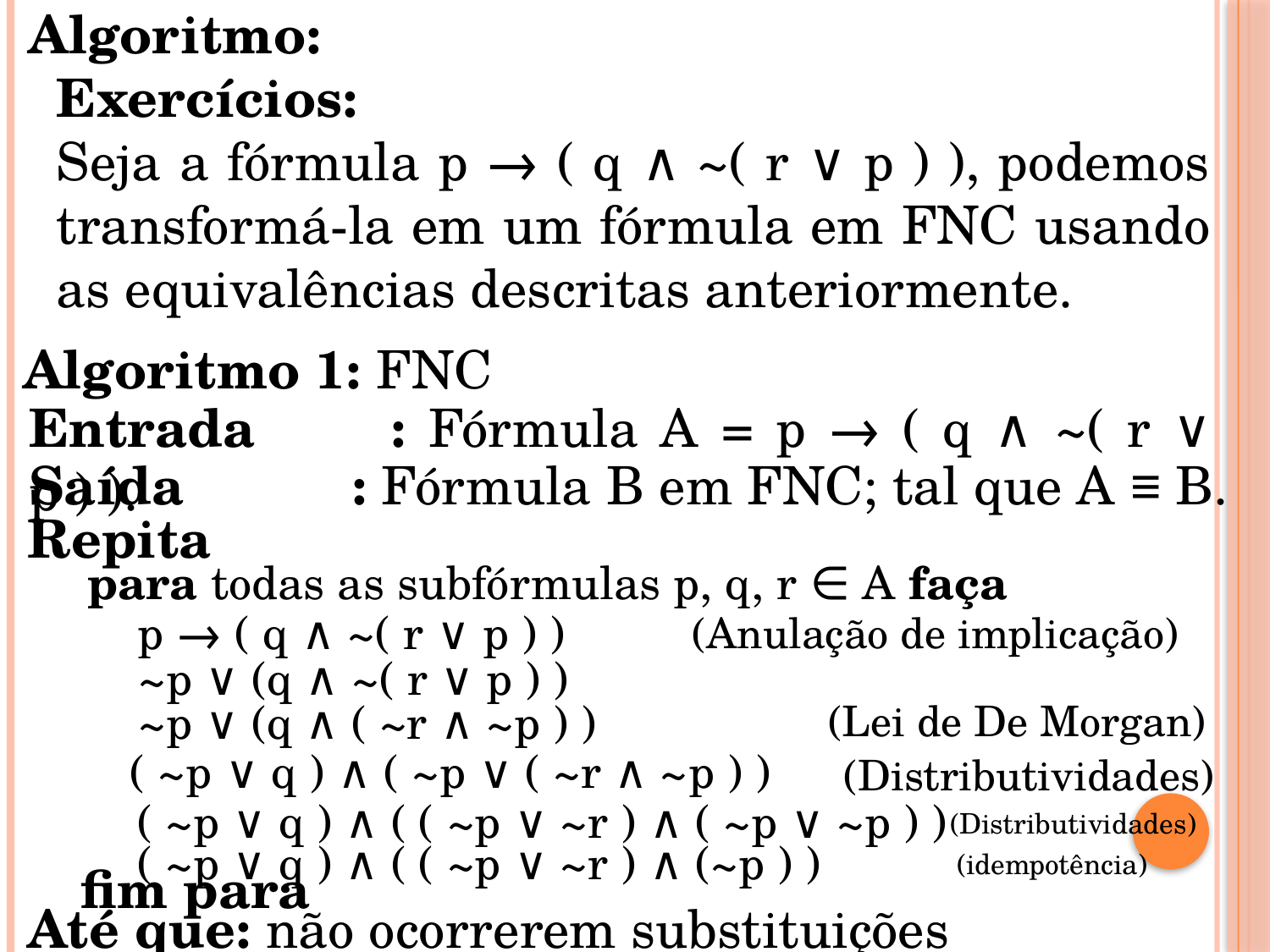

Algoritmo:
Exercícios:
Seja a fórmula p → ( q ∧ ~( r ∨ p ) ), podemos transformá-la em um fórmula em FNC usando as equivalências descritas anteriormente.
Algoritmo 1: FNC
Entrada      : Fórmula A = p → ( q ∧ ~( r ∨ p ) ).
Saída           : Fórmula B em FNC; tal que A ≡ B.
Repita
para todas as subfórmulas p, q, r ∈ A faça
 (Anulação de implicação)
p → ( q ∧ ~( r ∨ p ) )
~p ∨ (q ∧ ~( r ∨ p ) )
 (Lei de De Morgan)
~p ∨ (q ∧ ( ~r ∧ ~p ) )
 (Distributividades)
 ( ~p ∨ q ) ∧ ( ~p ∨ ( ~r ∧ ~p ) )
 (Distributividades)
( ~p ∨ q ) ∧ ( ( ~p ∨ ~r ) ∧ ( ~p ∨ ~p ) )
 (idempotência)
( ~p ∨ q ) ∧ ( ( ~p ∨ ~r ) ∧ (~p ) )
fim para
Até que: não ocorrerem substituições
p ∧ q         ≡    q ∧ p
p ∨ q         ≡    q ∨ p
~(p ∧ q)     ≡ (~p ∨ ~q)
~(p ∨ q)     ≡ (~p ∧ ~q)
(p ∧ q) ∧ r ≡ p ∧ (q ∧ r)
(p ∨ q) ∨ r ≡ p ∨ (q ∨ r)
(p ∨ p)       ≡        p
(p ∧ p)       ≡        p
(p ∧ q) ∨ r ≡ (p ∨ r) ∧ (q ∨ r)
(p ∨ q) ∧ r ≡ (p ∧ r) ∨ (q ∧ r)
~~p           ≡ p
p → q        ≡ ~p ∨ q